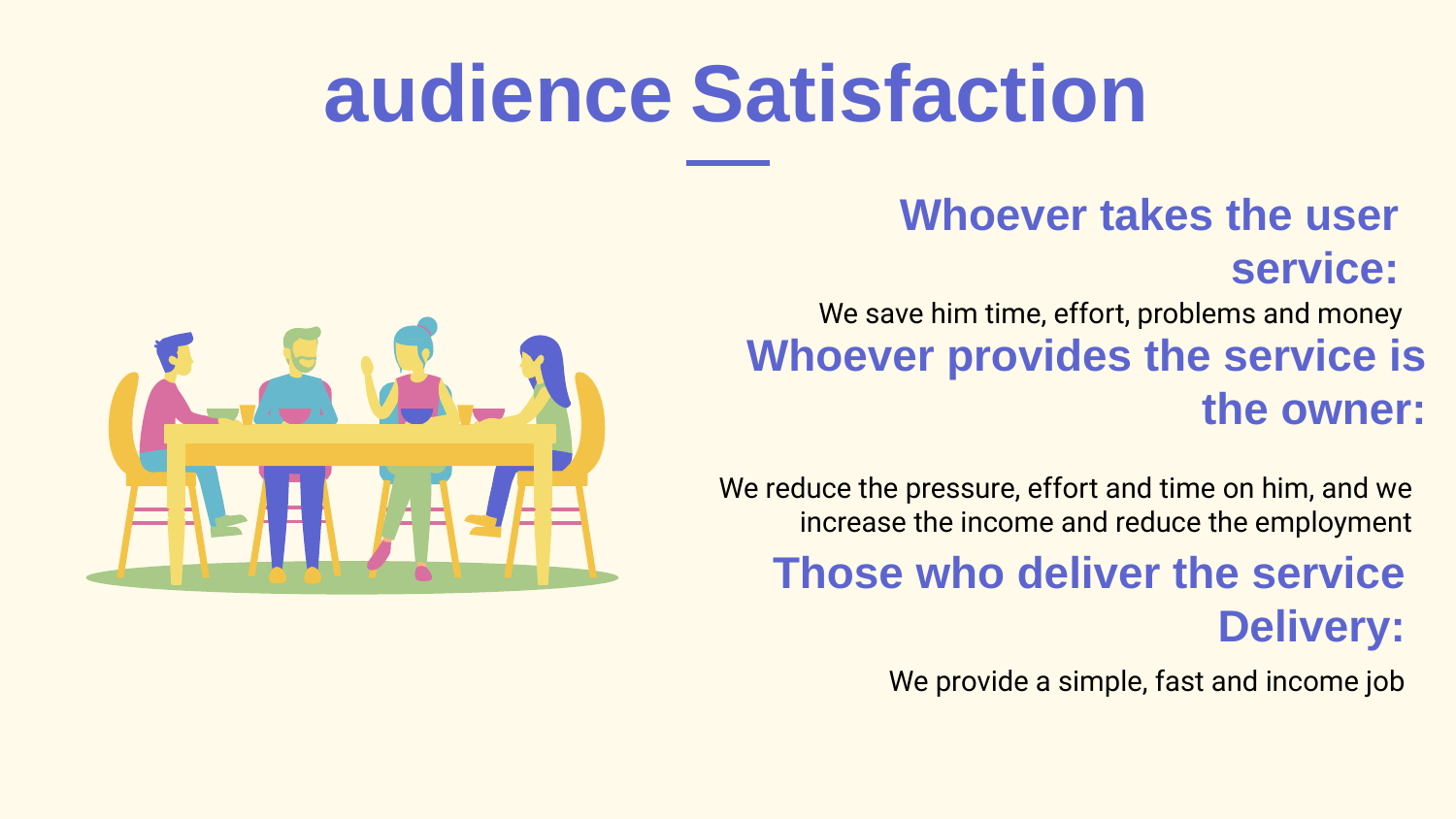

# audience Satisfaction
Whoever takes the user service:
We save him time, effort, problems and money

Whoever provides the service is the owner:
We reduce the pressure, effort and time on him, and we increase the income and reduce the employment
Those who deliver the service Delivery:
We provide a simple, fast and income job